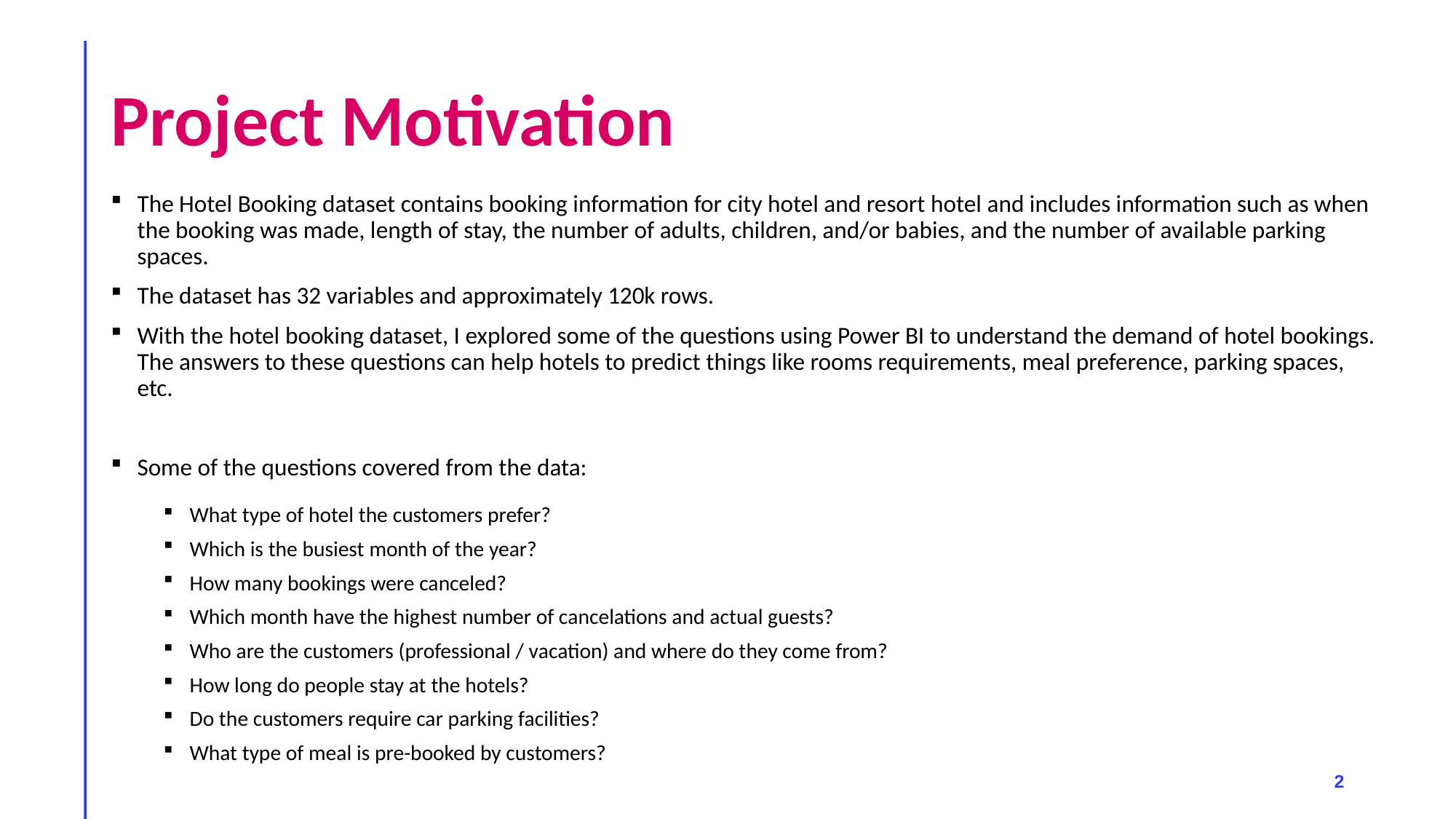

# Project Motivation
The Hotel Booking dataset contains booking information for city hotel and resort hotel and includes information such as when the booking was made, length of stay, the number of adults, children, and/or babies, and the number of available parking spaces.
The dataset has 32 variables and approximately 120k rows.
With the hotel booking dataset, I explored some of the questions using Power BI to understand the demand of hotel bookings. The answers to these questions can help hotels to predict things like rooms requirements, meal preference, parking spaces, etc.

Some of the questions covered from the data:
What type of hotel the customers prefer?
Which is the busiest month of the year?
How many bookings were canceled?
Which month have the highest number of cancelations and actual guests?
Who are the customers (professional / vacation) and where do they come from?
How long do people stay at the hotels?
Do the customers require car parking facilities?
What type of meal is pre-booked by customers?

2